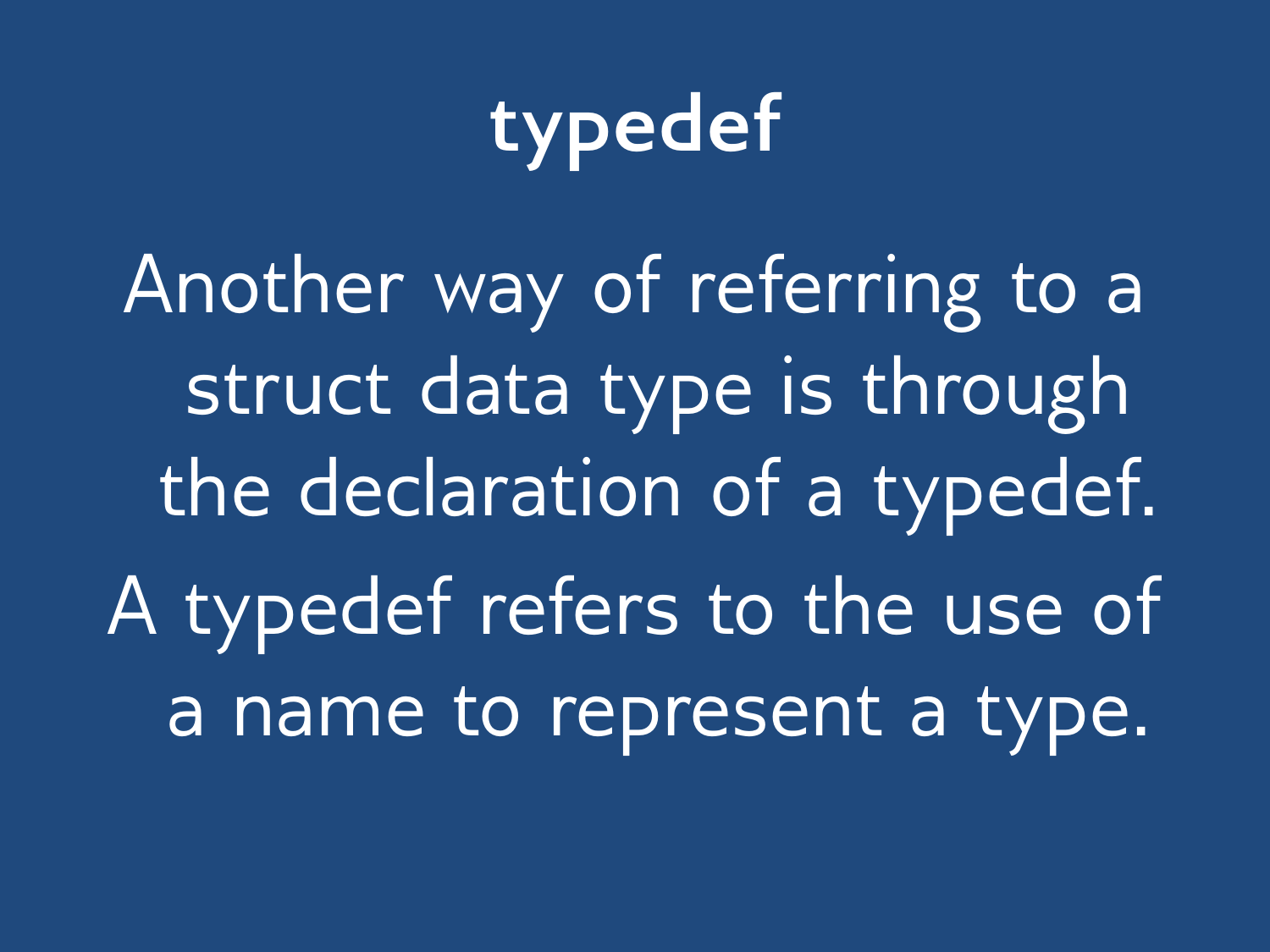

# typedef
Another way of referring to a struct data type is through the declaration of a typedef.
A typedef refers to the use of a name to represent a type.